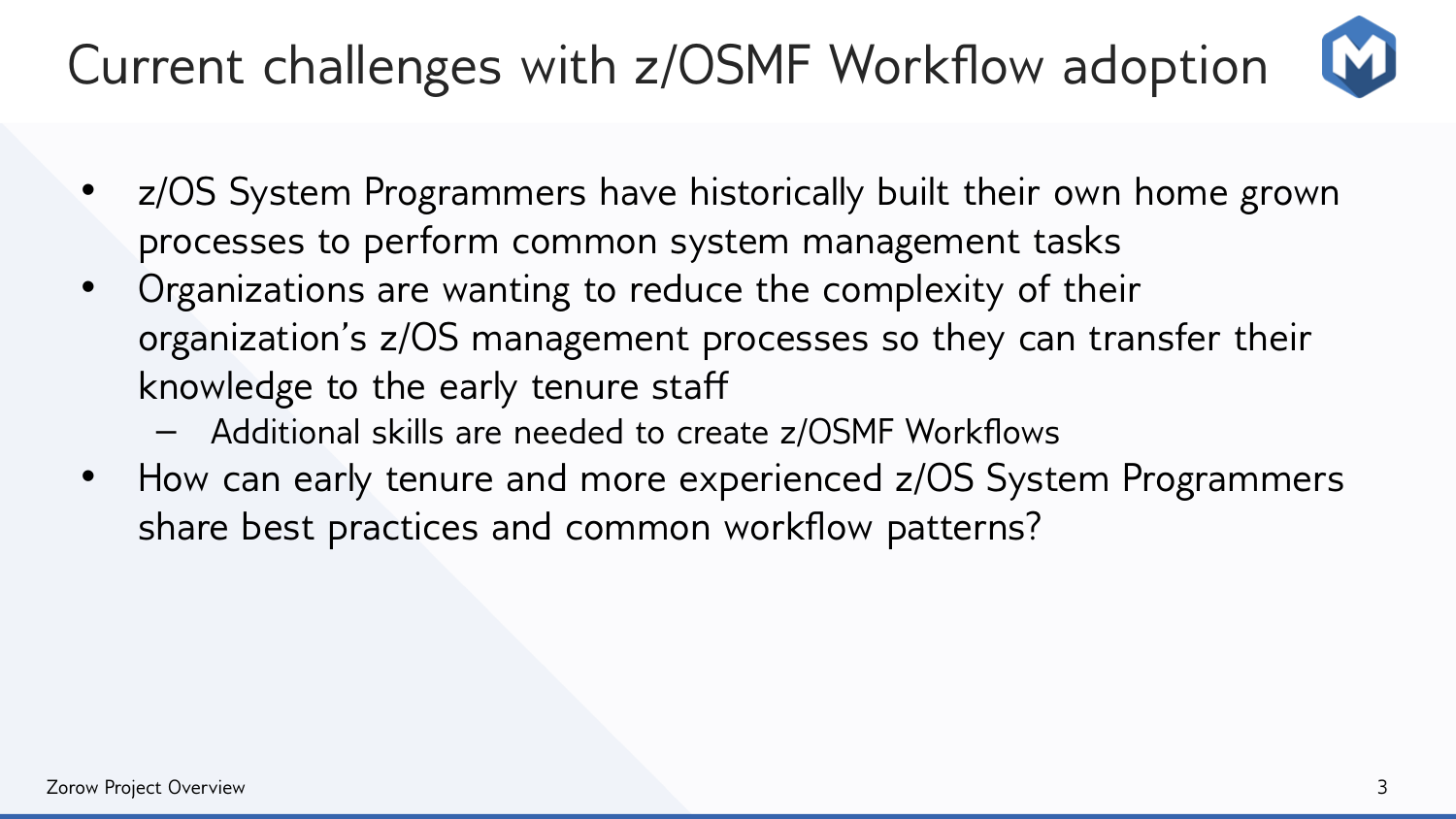

# Current challenges with z/OSMF Workflow adoption
z/OS System Programmers have historically built their own home grown processes to perform common system management tasks
Organizations are wanting to reduce the complexity of their organization’s z/OS management processes so they can transfer their knowledge to the early tenure staff
Additional skills are needed to create z/OSMF Workflows
How can early tenure and more experienced z/OS System Programmers share best practices and common workflow patterns?
Zorow Project Overview
3